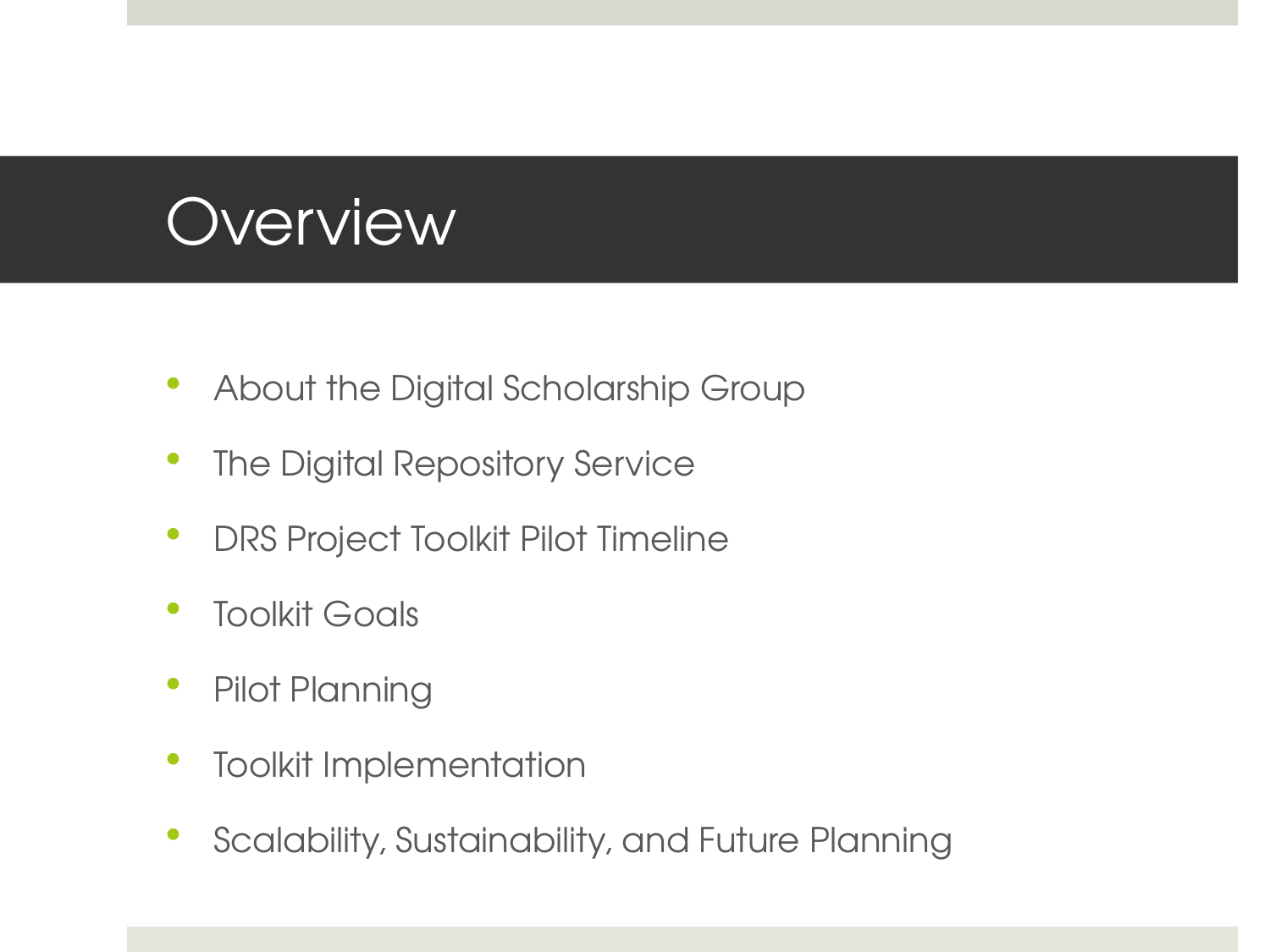

# Overview
About the Digital Scholarship Group
The Digital Repository Service
DRS Project Toolkit Pilot Timeline
Toolkit Goals
Pilot Planning
Toolkit Implementation
Scalability, Sustainability, and Future Planning